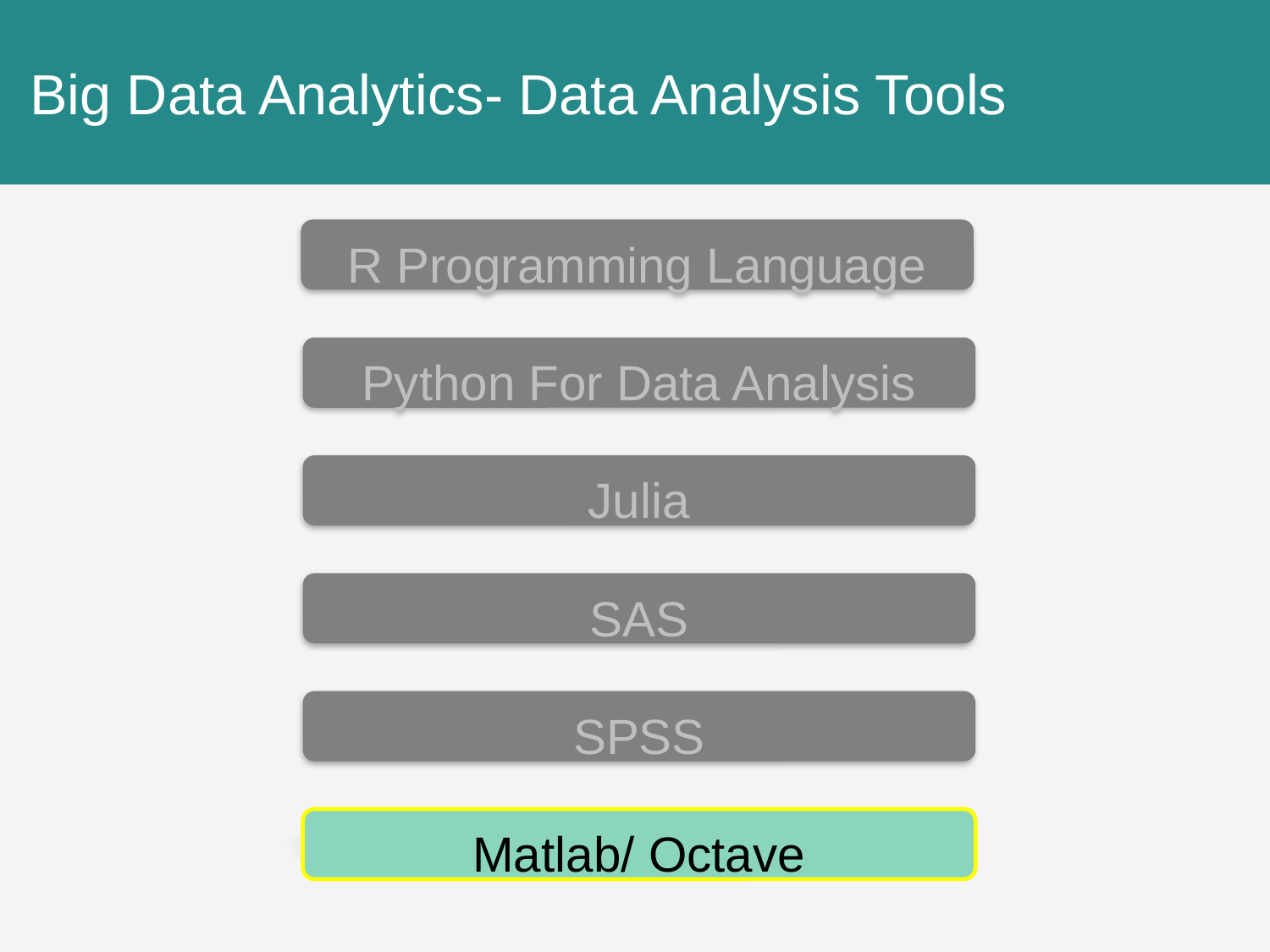

# Big Data Analytics- Data Analysis Tools
R Programming Language

Python For Data Analysis
Julia
SAS
SPSS
Matlab/ Octave